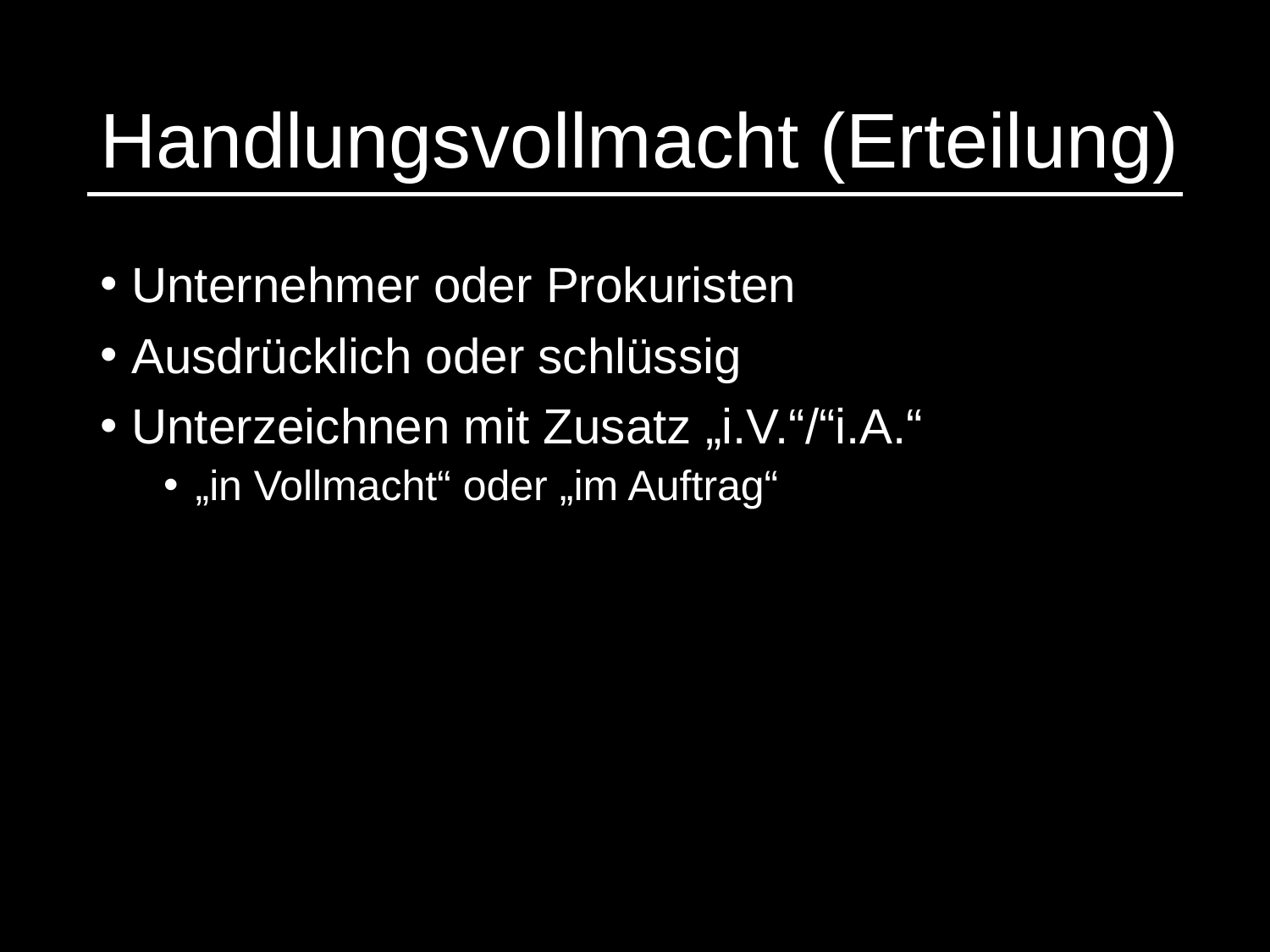

# Handlungsvollmacht (Erteilung)
Unternehmer oder Prokuristen
Ausdrücklich oder schlüssig
Unterzeichnen mit Zusatz „i.V.“/“i.A.“
„in Vollmacht“ oder „im Auftrag“